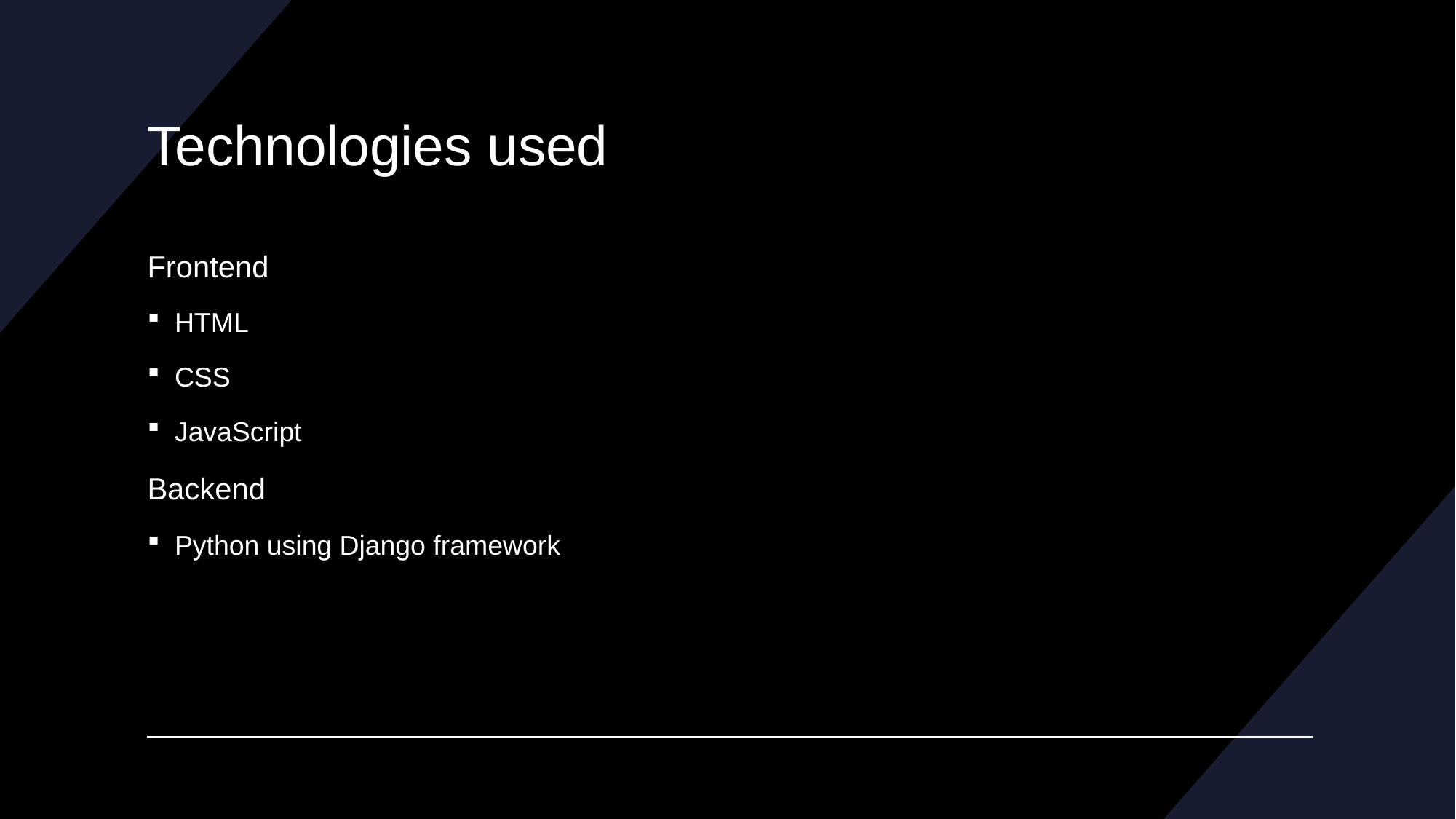

# Technologies used
Frontend
HTML
CSS
JavaScript
Backend
Python using Django framework